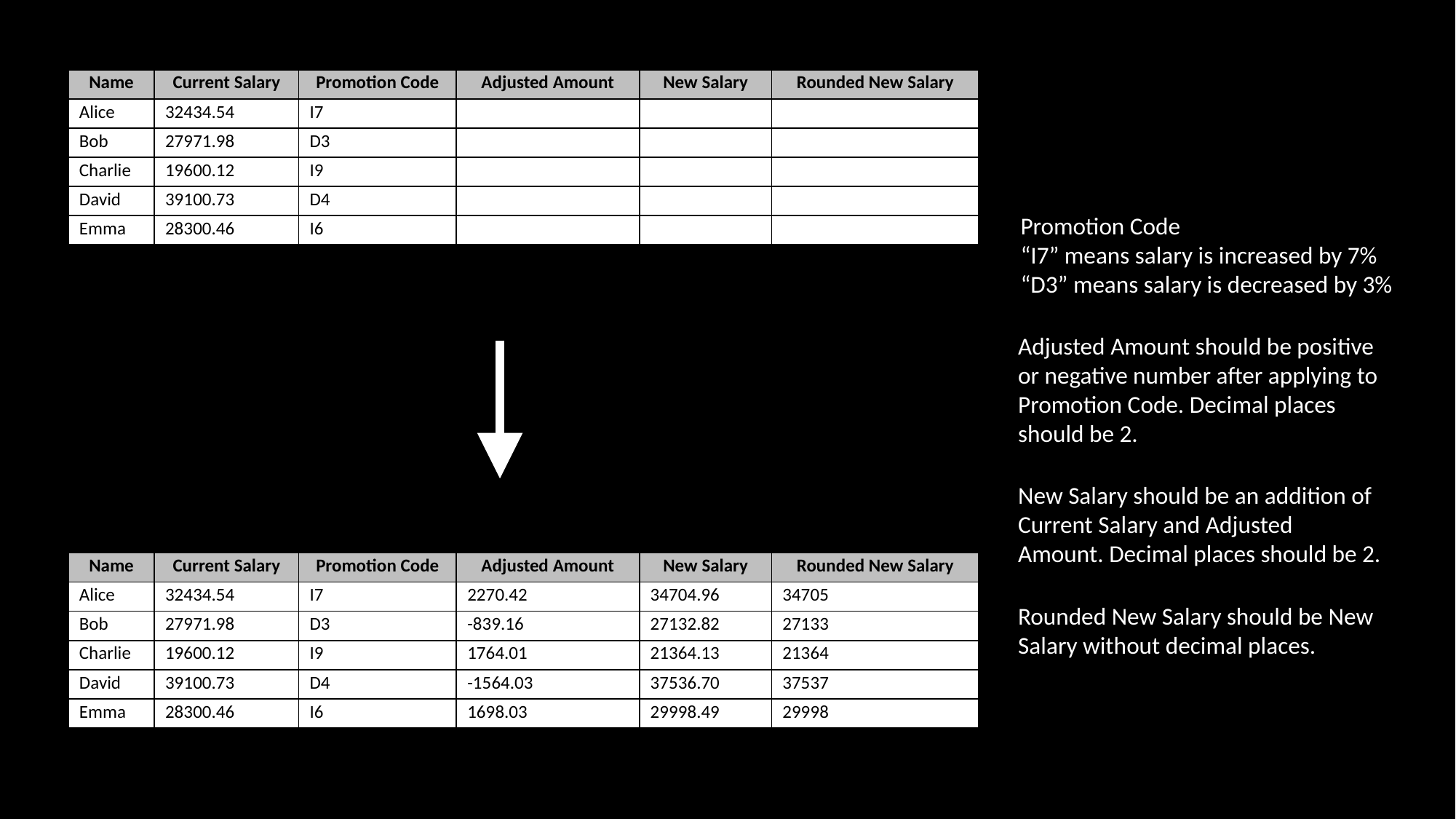

| Name | Current Salary | Promotion Code | Adjusted Amount | New Salary | Rounded New Salary |
| --- | --- | --- | --- | --- | --- |
| Alice | 32434.54 | I7 |  |  |  |
| Bob | 27971.98 | D3 |  |  |  |
| Charlie | 19600.12 | I9 |  |  |  |
| David | 39100.73 | D4 |  |  |  |
| Emma | 28300.46 | I6 |  |  |  |
Promotion Code
“I7” means salary is increased by 7%
“D3” means salary is decreased by 3%
Adjusted Amount should be positive or negative number after applying to Promotion Code. Decimal places should be 2.
New Salary should be an addition of  Current Salary and Adjusted Amount. Decimal places should be 2.
| Name | Current Salary | Promotion Code | Adjusted Amount | New Salary | Rounded New Salary |
| --- | --- | --- | --- | --- | --- |
| Alice | 32434.54 | I7 | 2270.42 | 34704.96 | 34705 |
| Bob | 27971.98 | D3 | -839.16 | 27132.82 | 27133 |
| Charlie | 19600.12 | I9 | 1764.01 | 21364.13 | 21364 |
| David | 39100.73 | D4 | -1564.03 | 37536.70 | 37537 |
| Emma | 28300.46 | I6 | 1698.03 | 29998.49 | 29998 |
Rounded New Salary should be New Salary without decimal places.